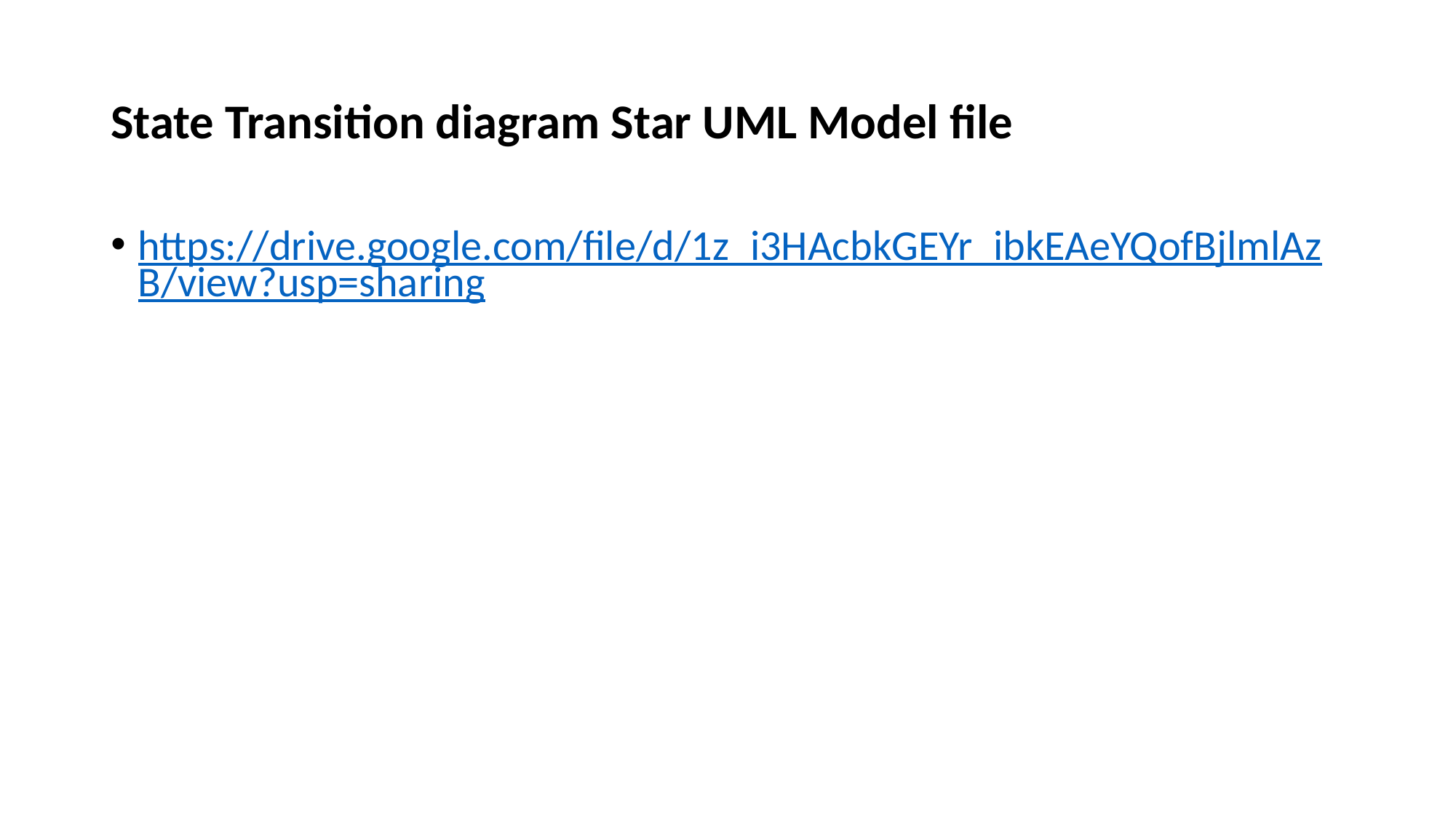

# State Transition diagram Star UML Model file
https://drive.google.com/file/d/1z_i3HAcbkGEYr_ibkEAeYQofBjlmlAzB/view?usp=sharing